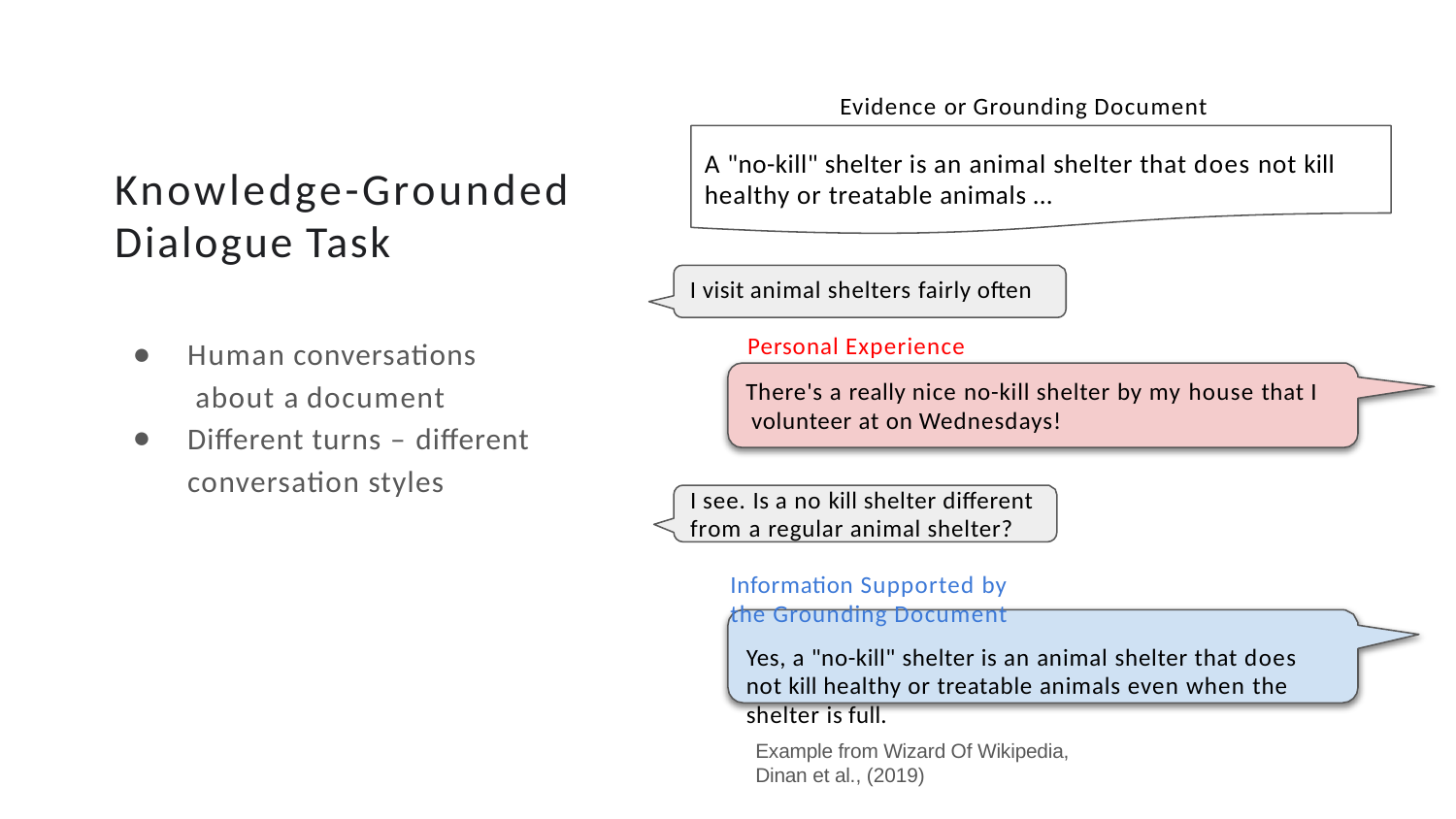

Evidence or Grounding Document

A "no-kill" shelter is an animal shelter that does not kill  healthy or treatable animals ...
Knowledge-Grounded  Dialogue Task

I visit animal shelters fairly often
Personal Experience
There's a really nice no-kill shelter by my house that I  volunteer at on Wednesdays!
Human conversations  about a document
Different turns – different  conversation styles

I see. Is a no kill shelter different  from a regular animal shelter?

Information Supported by the Grounding Document
Yes, a "no-kill" shelter is an animal shelter that does  not kill healthy or treatable animals even when the  shelter is full.

Example from Wizard Of Wikipedia,  Dinan et al., (2019)